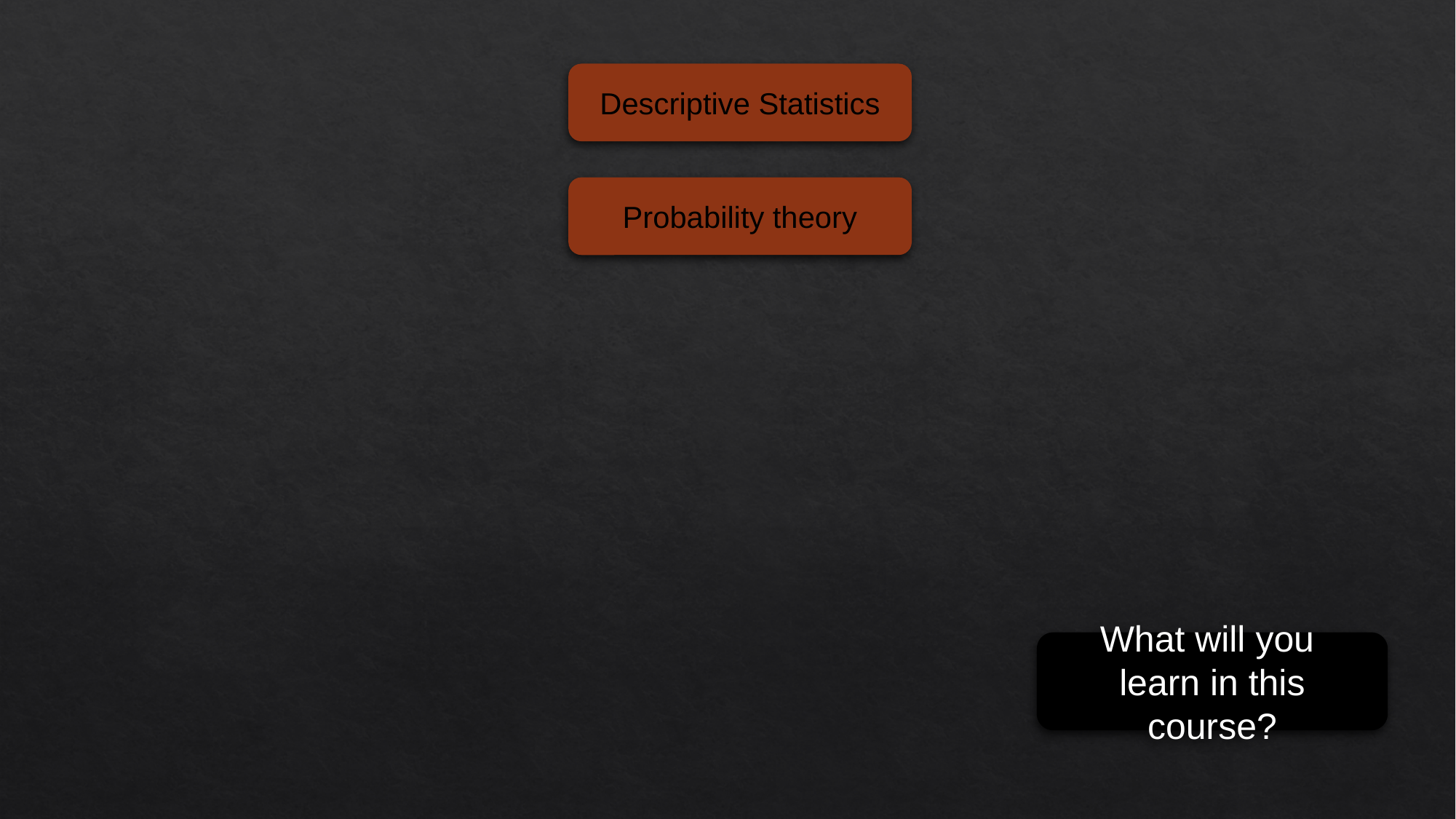

Descriptive Statistics
Probability theory
What will you
learn in this course?